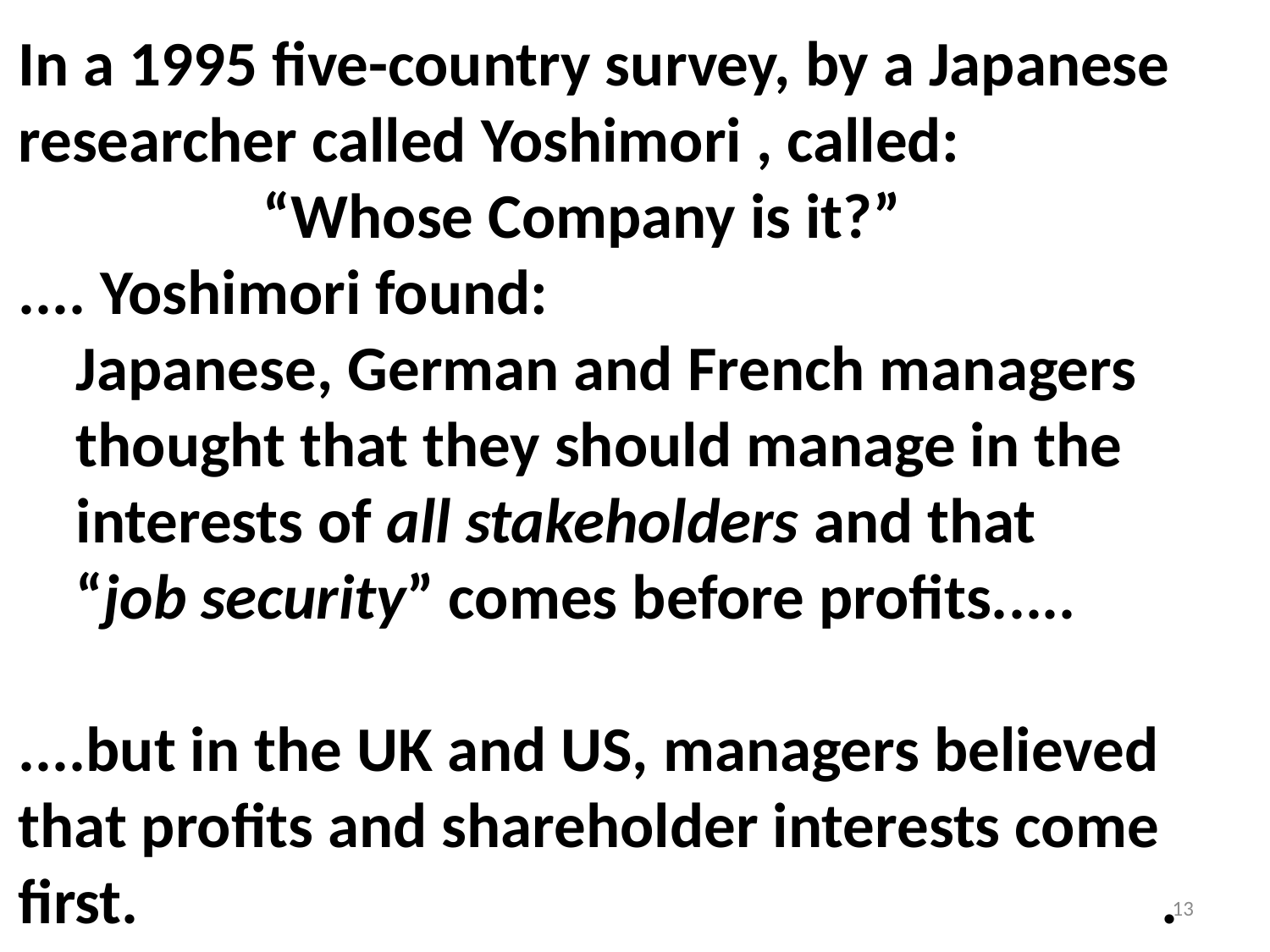

In a 1995 five-country survey, by a Japanese
researcher called Yoshimori , called:
                 “Whose Company is it?”
.... Yoshimori found:
    Japanese, German and French managers
    thought that they should manage in the
    interests of all stakeholders and that
    “job security” comes before profits.....

....but in the UK and US, managers believed
that profits and shareholder interests come
first.									.
13